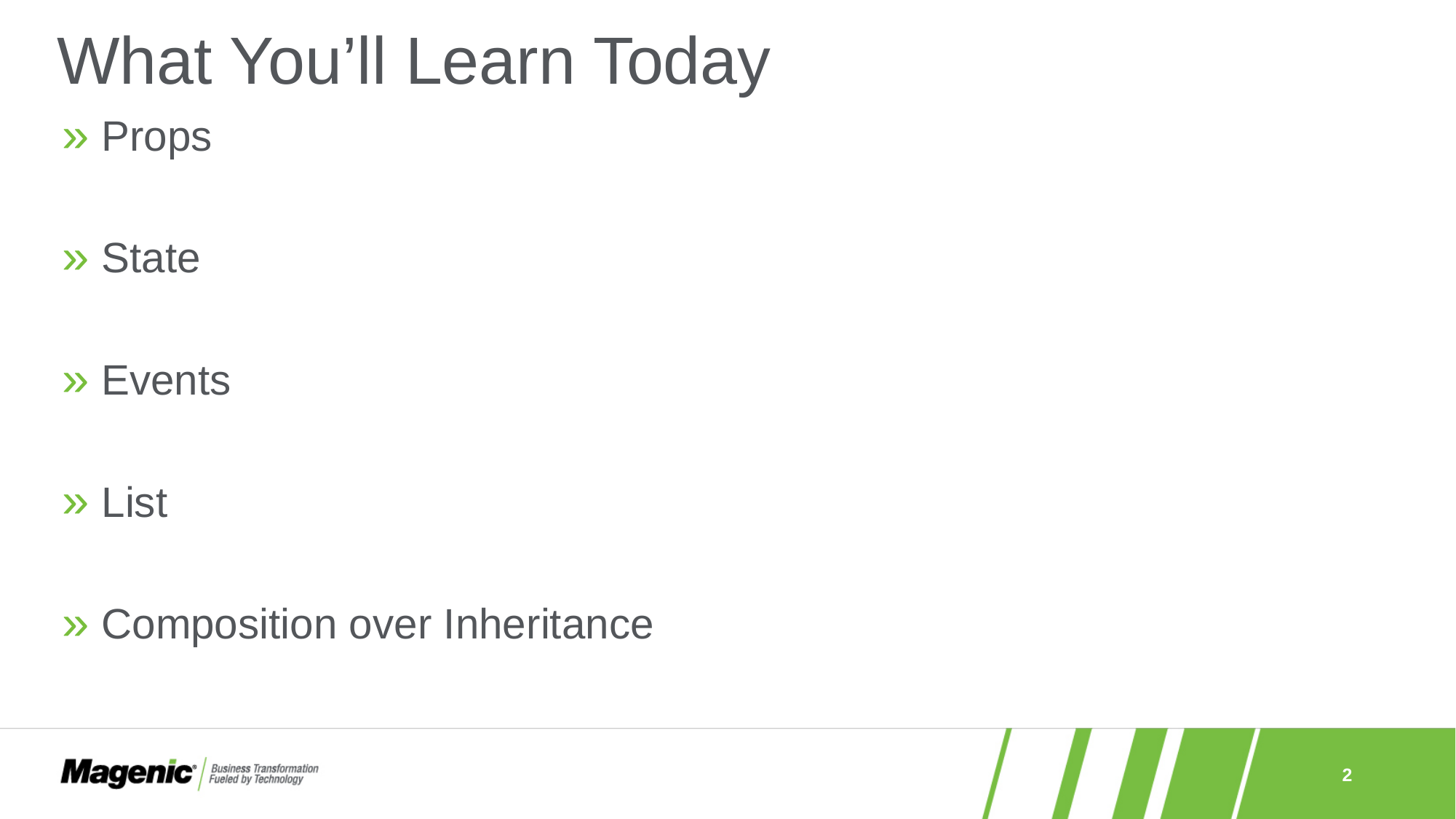

# What You’ll Learn Today
 Props

 State

 Events

 List

 Composition over Inheritance